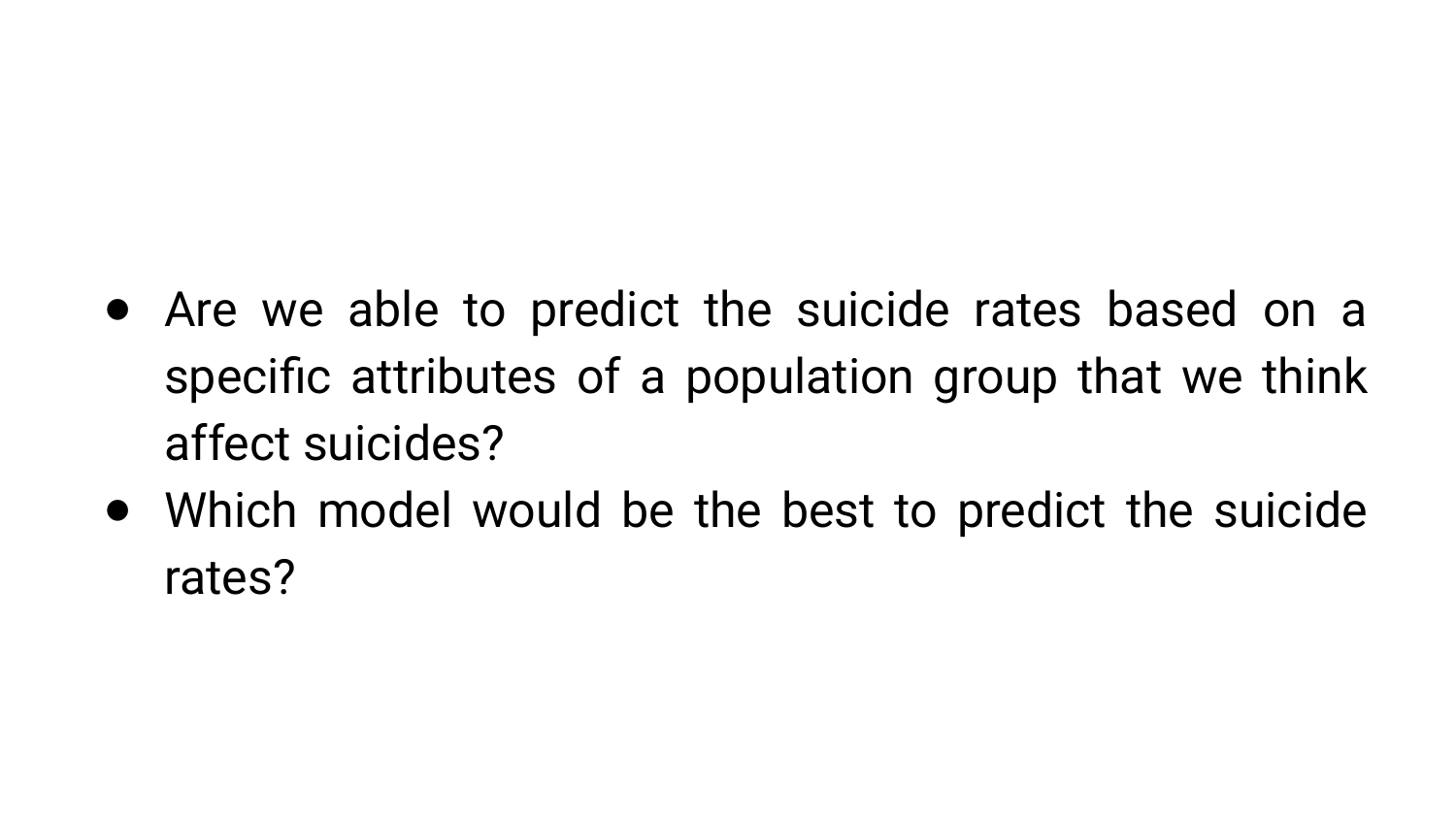

Are we able to predict the suicide rates based on a specific attributes of a population group that we think affect suicides?
Which model would be the best to predict the suicide rates?